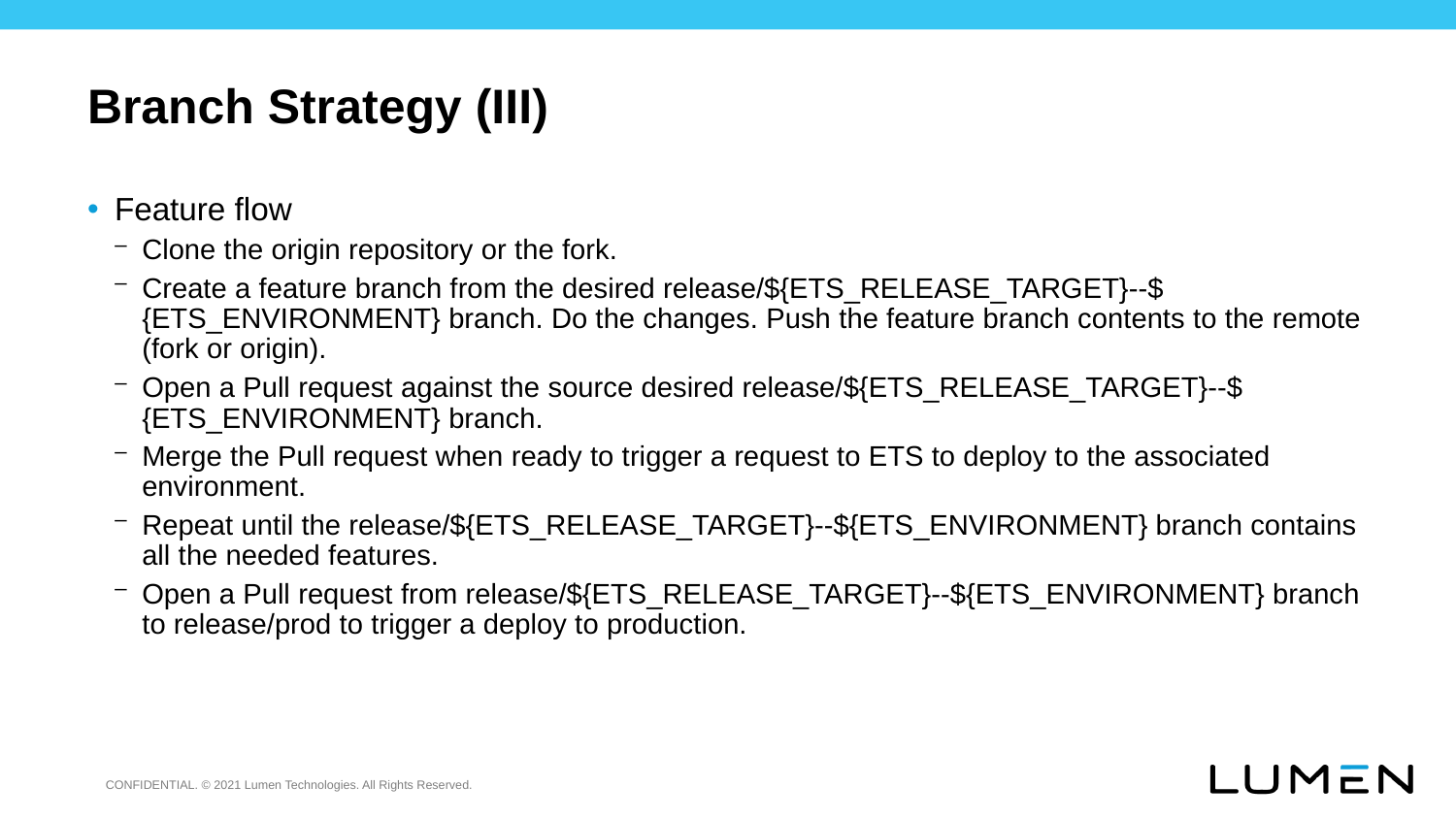

# Branch Strategy (III)
Feature flow
Clone the origin repository or the fork.
Create a feature branch from the desired release/${ETS_RELEASE_TARGET}--${ETS_ENVIRONMENT} branch. Do the changes. Push the feature branch contents to the remote (fork or origin).
Open a Pull request against the source desired release/${ETS_RELEASE_TARGET}--${ETS_ENVIRONMENT} branch.
Merge the Pull request when ready to trigger a request to ETS to deploy to the associated environment.
Repeat until the release/${ETS_RELEASE_TARGET}--${ETS_ENVIRONMENT} branch contains all the needed features.
Open a Pull request from release/${ETS_RELEASE_TARGET}--${ETS_ENVIRONMENT} branch to release/prod to trigger a deploy to production.